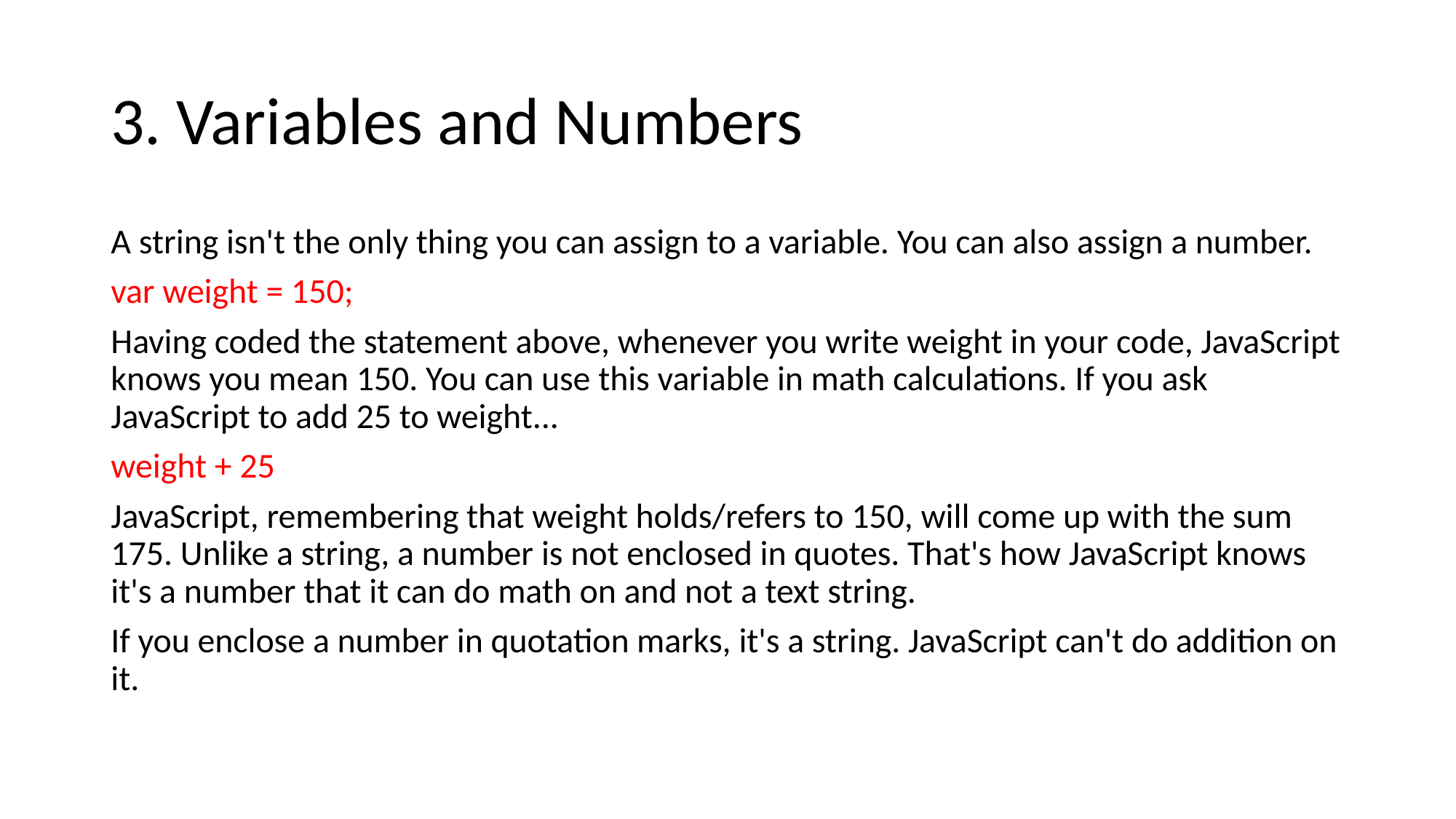

# 3. Variables and Numbers
A string isn't the only thing you can assign to a variable. You can also assign a number.
var weight = 150;
Having coded the statement above, whenever you write weight in your code, JavaScript knows you mean 150. You can use this variable in math calculations. If you ask JavaScript to add 25 to weight...
weight + 25
JavaScript, remembering that weight holds/refers to 150, will come up with the sum 175. Unlike a string, a number is not enclosed in quotes. That's how JavaScript knows it's a number that it can do math on and not a text string.
If you enclose a number in quotation marks, it's a string. JavaScript can't do addition on it.